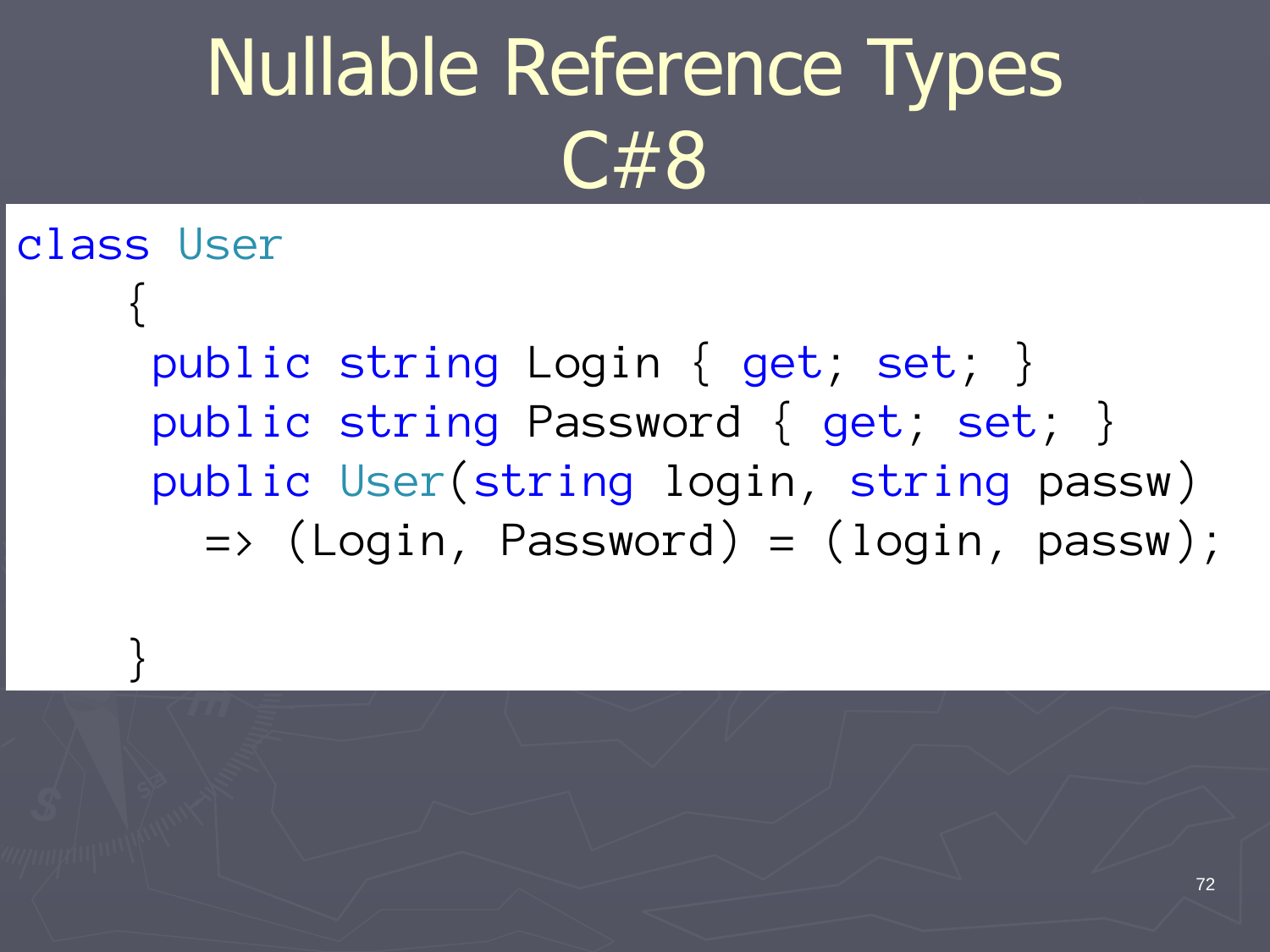

# Nullable Reference Types С#8

class User
    {
     public string Login { get; set; }
     public string Password { get; set; }
     public User(string login, string passw)
       => (Login, Password) = (login, passw);

    }
72